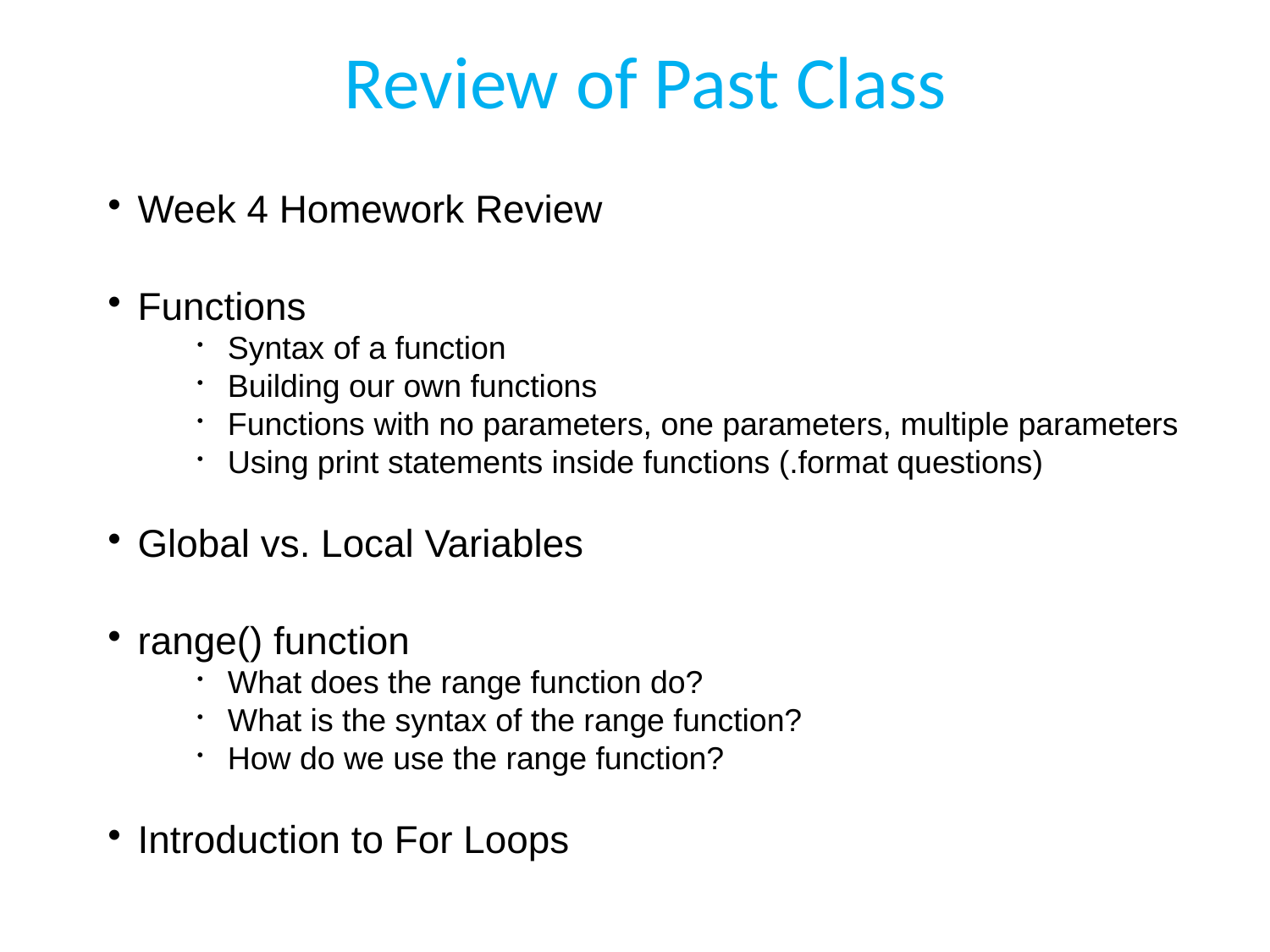

# Review of Past Class

Week 4 Homework Review

Functions
Syntax of a function
Building our own functions
Functions with no parameters, one parameters, multiple parameters
Using print statements inside functions (.format questions)

Global vs. Local Variables

range() function
What does the range function do?
What is the syntax of the range function?
How do we use the range function?

Introduction to For Loops